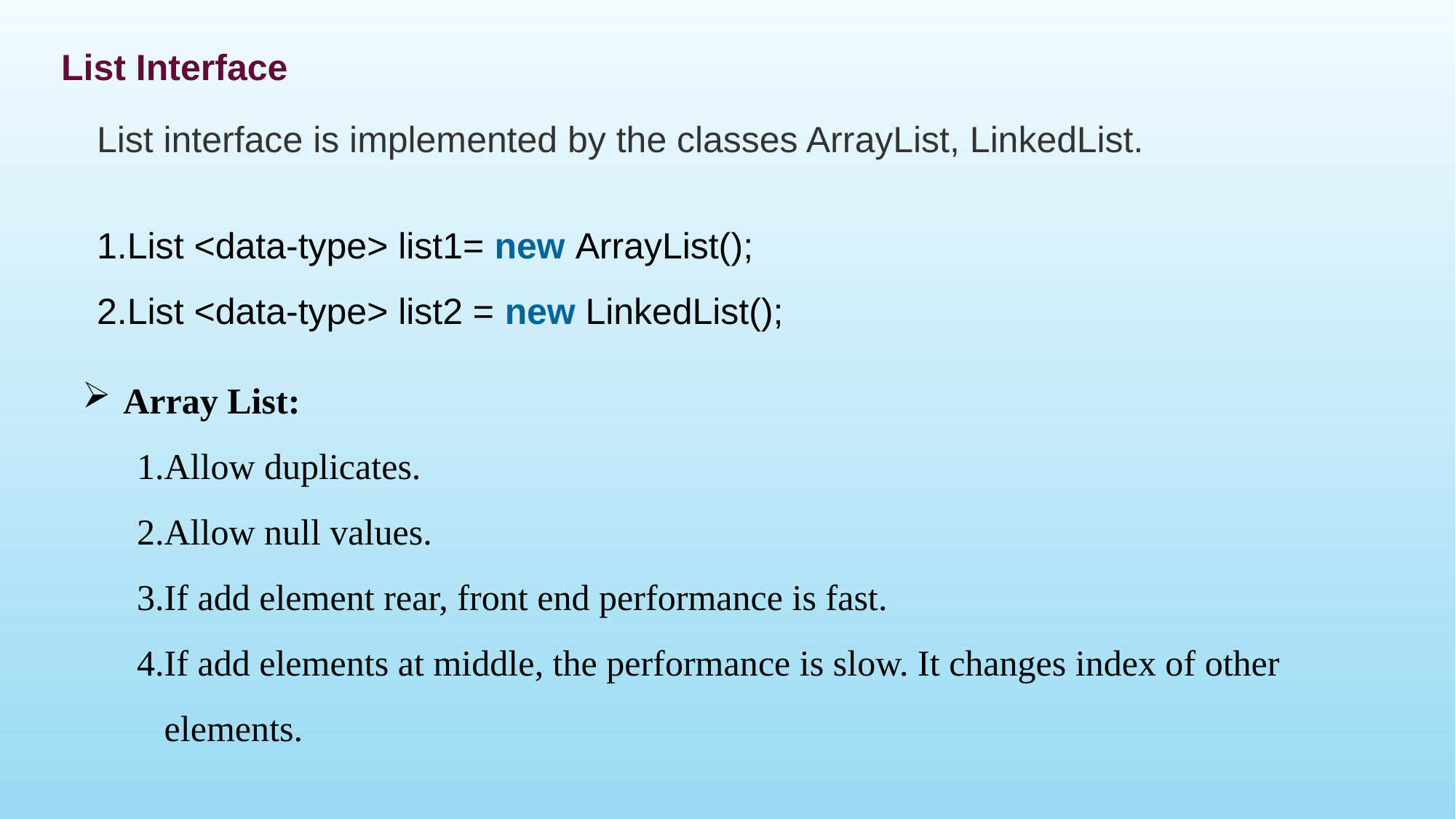

List Interface
List interface is implemented by the classes ArrayList, LinkedList.
List <data-type> list1= new ArrayList();
List <data-type> list2 = new LinkedList();
Array List:
1.Allow duplicates.
2.Allow null values.
3.If add element rear, front end performance is fast.
4.If add elements at middle, the performance is slow. It changes index of other elements.